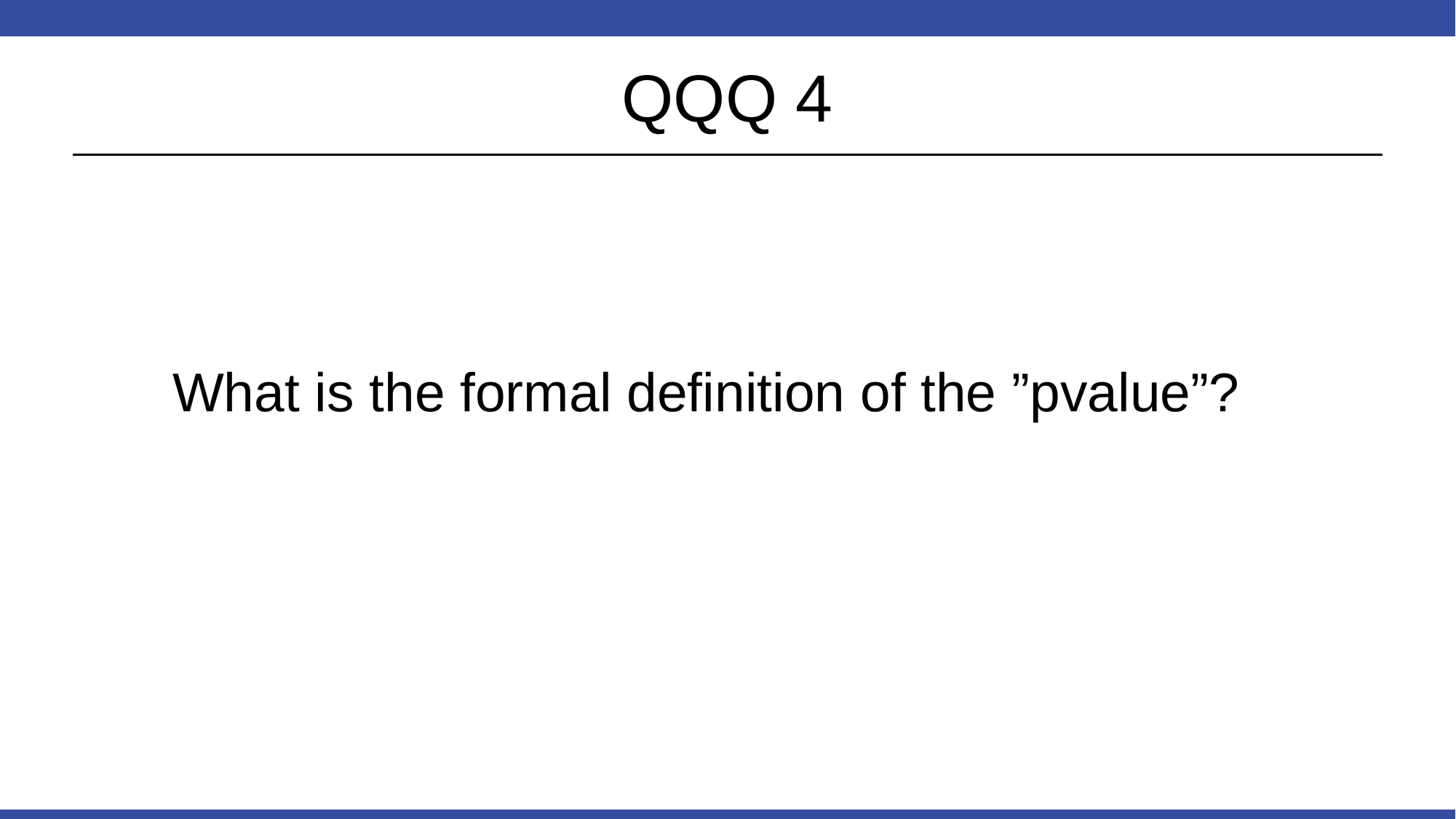

# QQQ 4
What is the formal definition of the ”pvalue”?
6